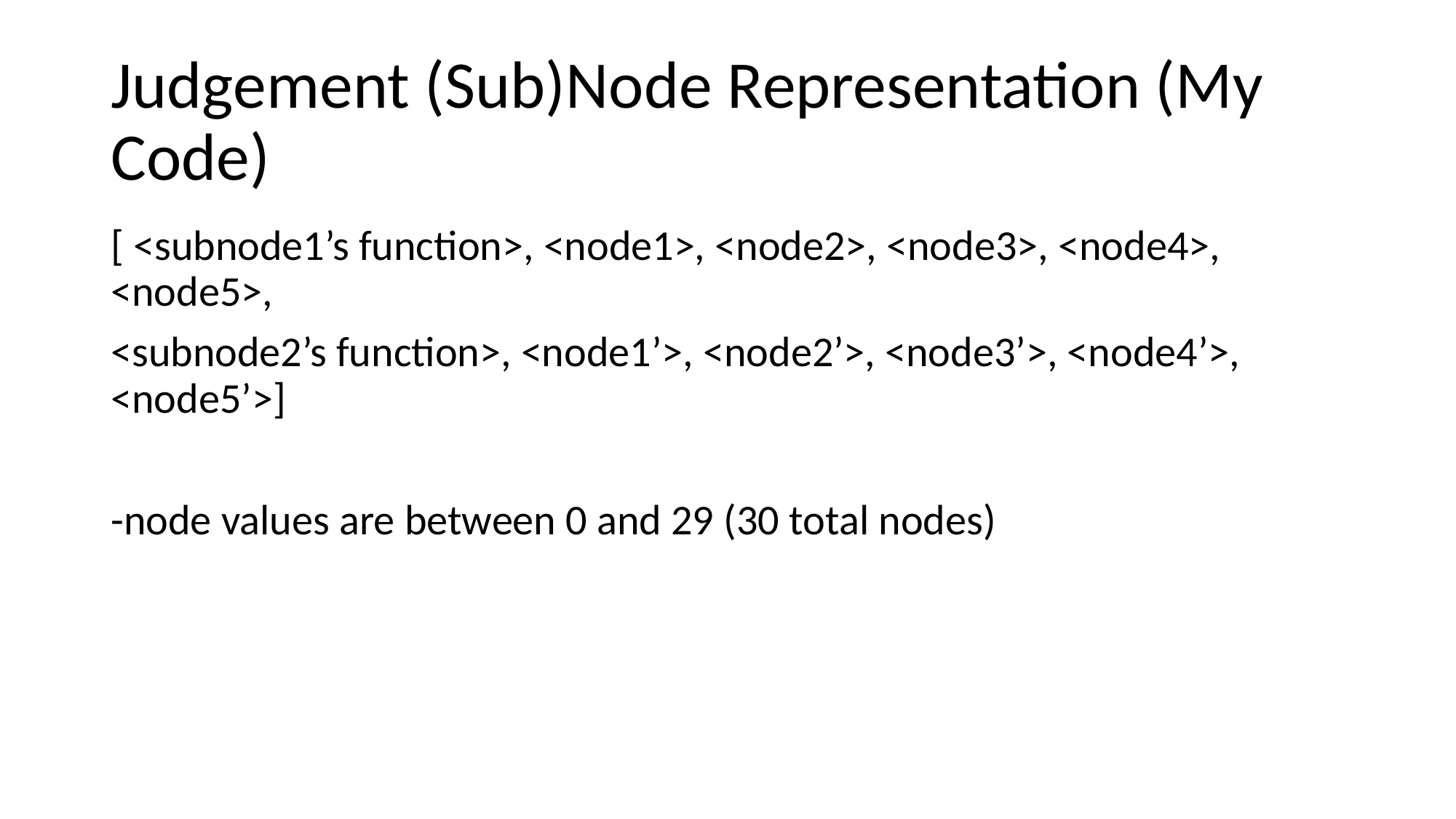

# Judgement (Sub)Node Representation (My Code)
[ <subnode1’s function>, <node1>, <node2>, <node3>, <node4>, <node5>,
<subnode2’s function>, <node1’>, <node2’>, <node3’>, <node4’>, <node5’>]

-node values are between 0 and 29 (30 total nodes)